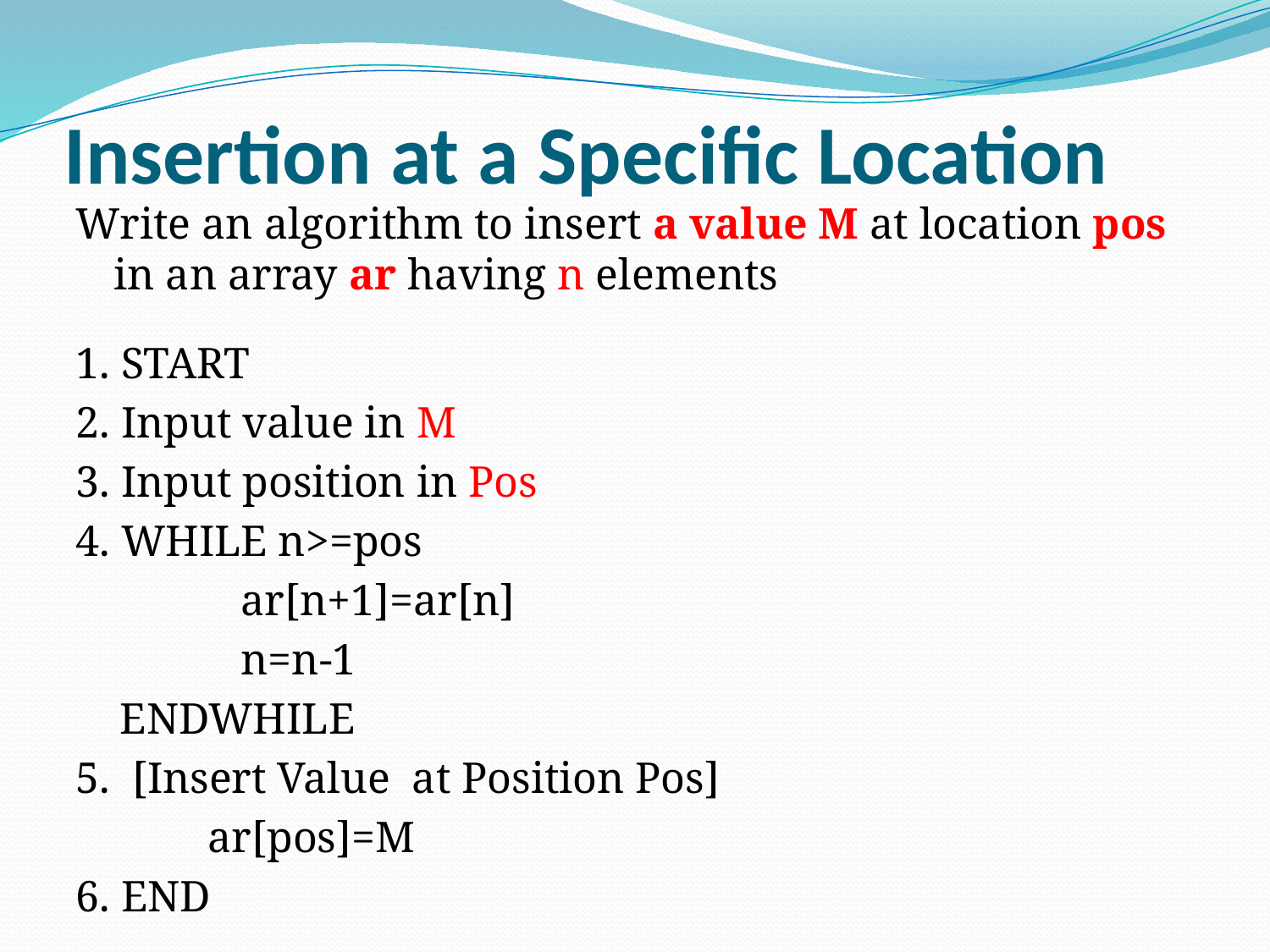

# Insertion at a Specific Location
Write an algorithm to insert a value M at location pos in an array ar having n elements

1. START
2. Input value in M
3. Input position in Pos
4. WHILE n>=pos
		ar[n+1]=ar[n]
		n=n-1
    ENDWHILE
5.  [Insert Value  at Position Pos]
            ar[pos]=M
6. END